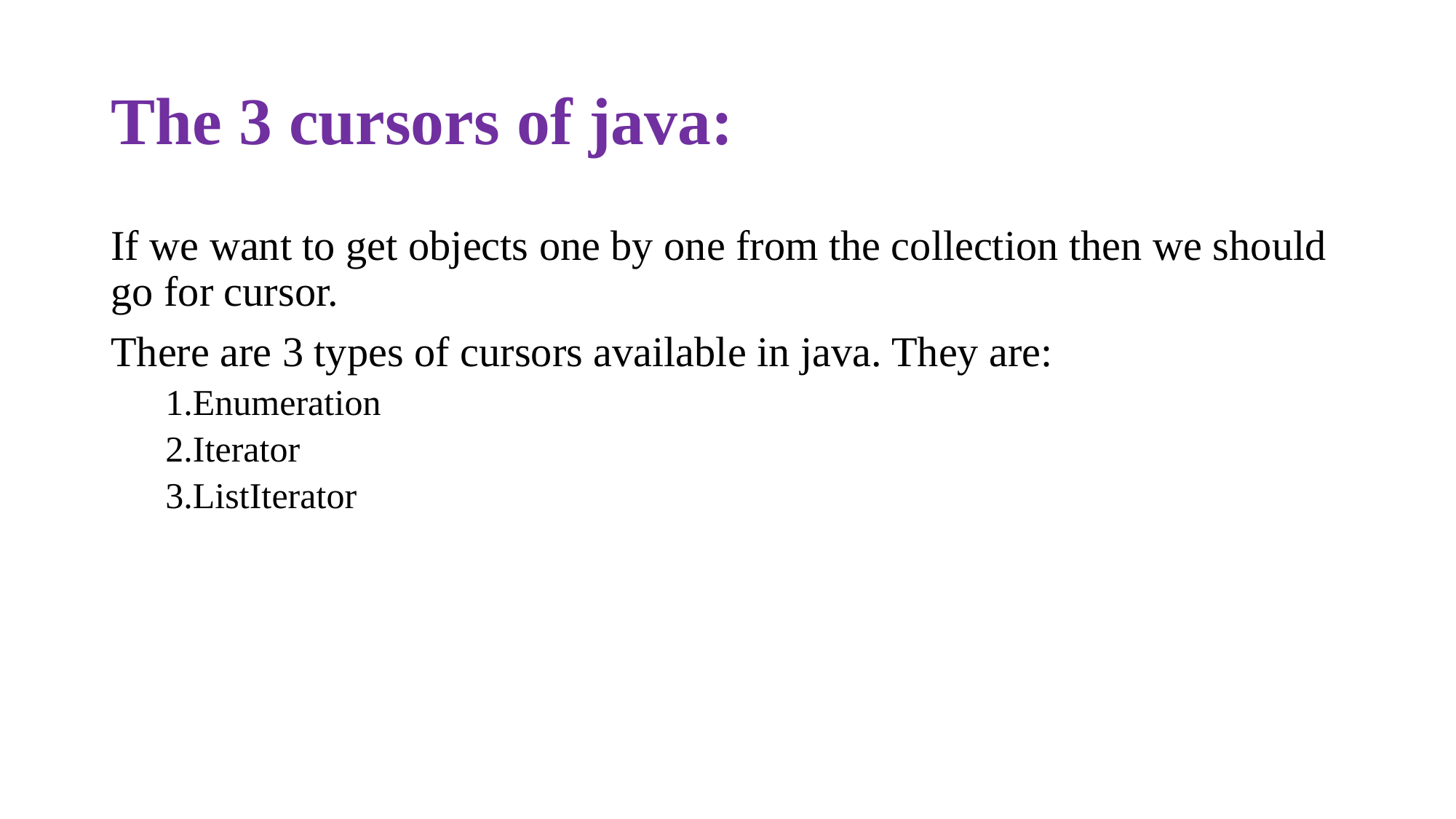

# The 3 cursors of java:
If we want to get objects one by one from the collection then we should go for cursor.
There are 3 types of cursors available in java. They are:
Enumeration
Iterator
ListIterator